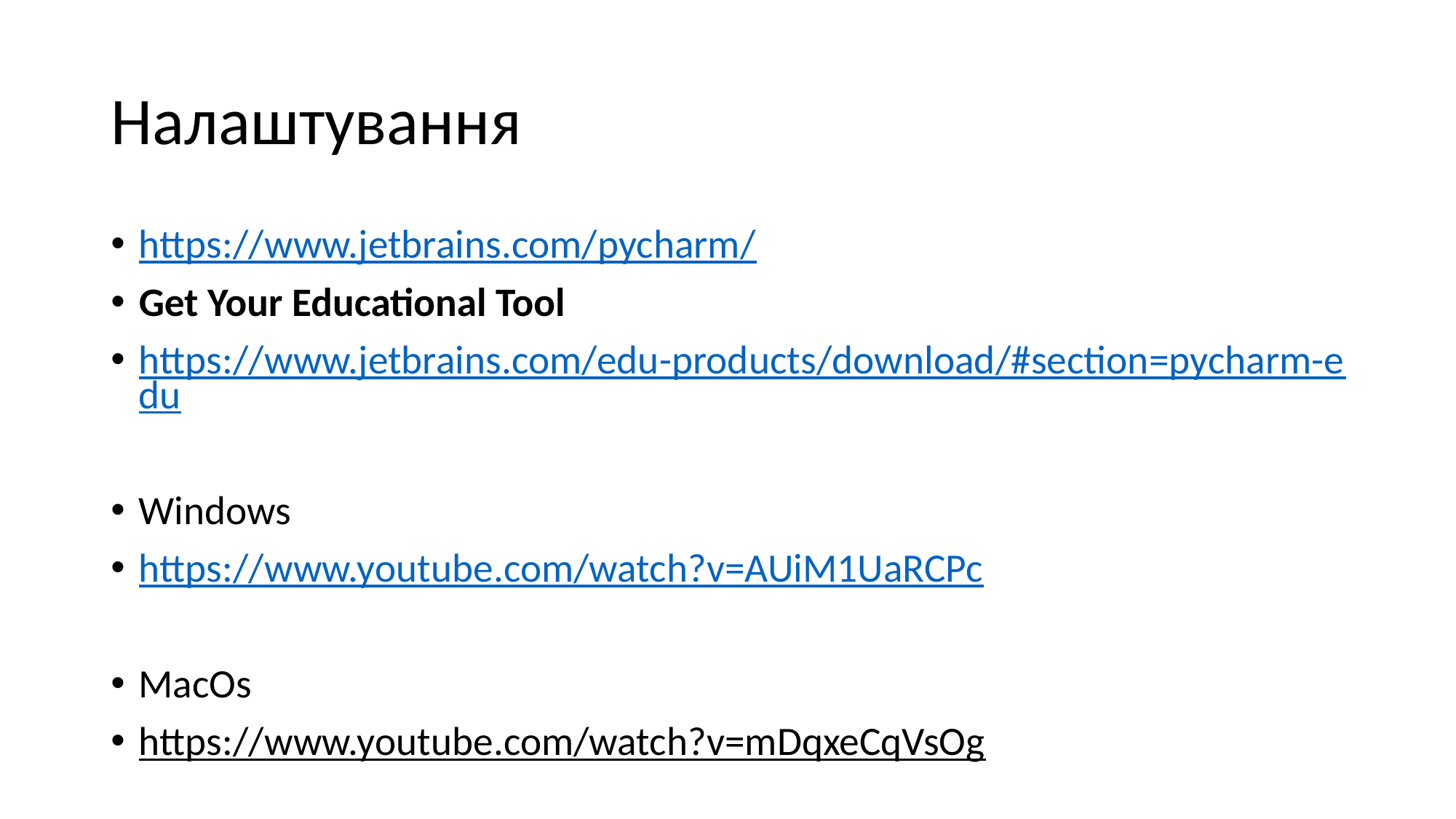

# Налаштування
https://www.jetbrains.com/pycharm/
Get Your Educational Tool
https://www.jetbrains.com/edu-products/download/#section=pycharm-edu

Windows
https://www.youtube.com/watch?v=AUiM1UaRCPc

MacOs
https://www.youtube.com/watch?v=mDqxeCqVsOg